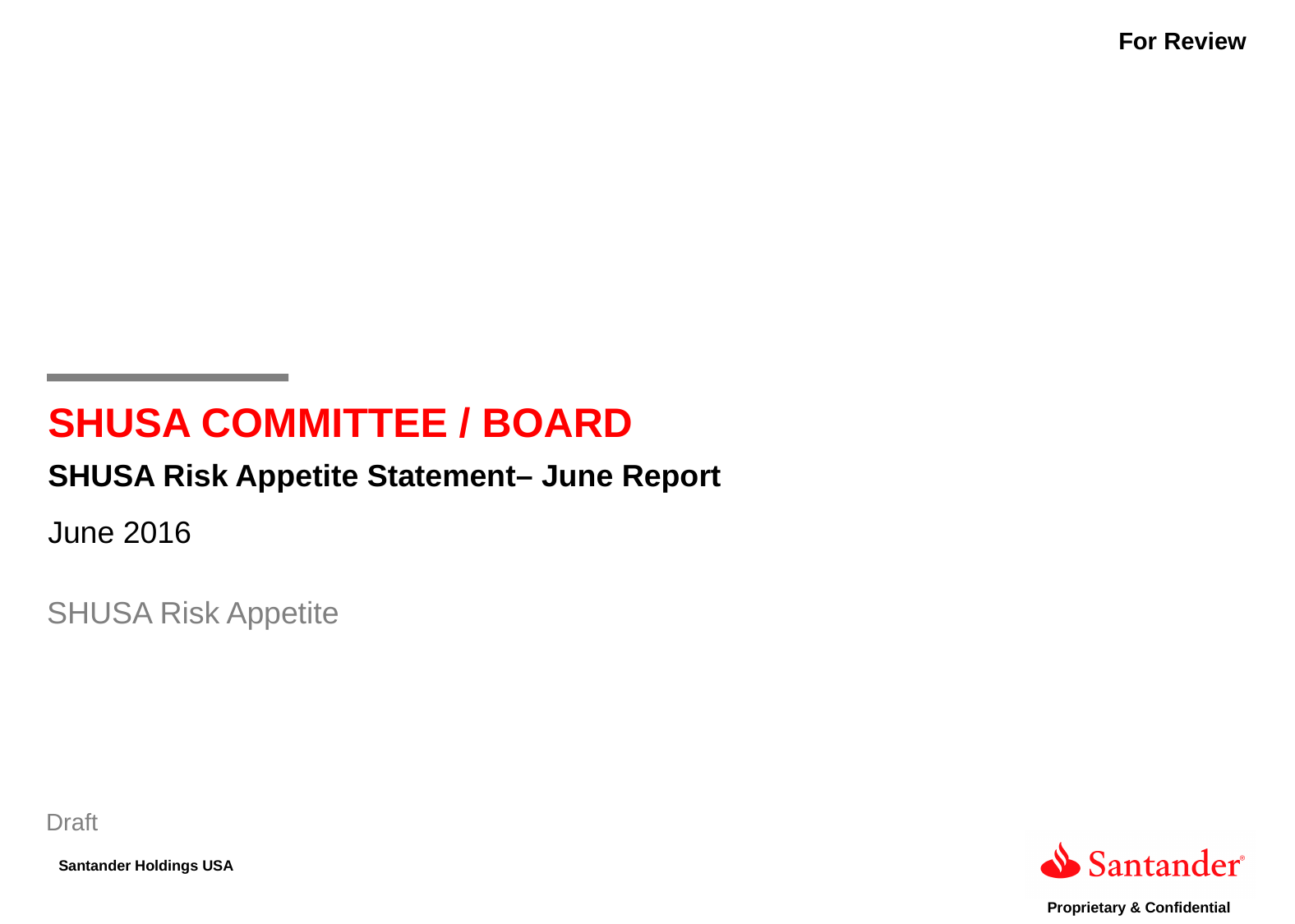

For Review
SHUSA COMMITTEE / BOARD
SHUSA Risk Appetite Statement– June Report
June 2016
SHUSA Risk Appetite

Draft